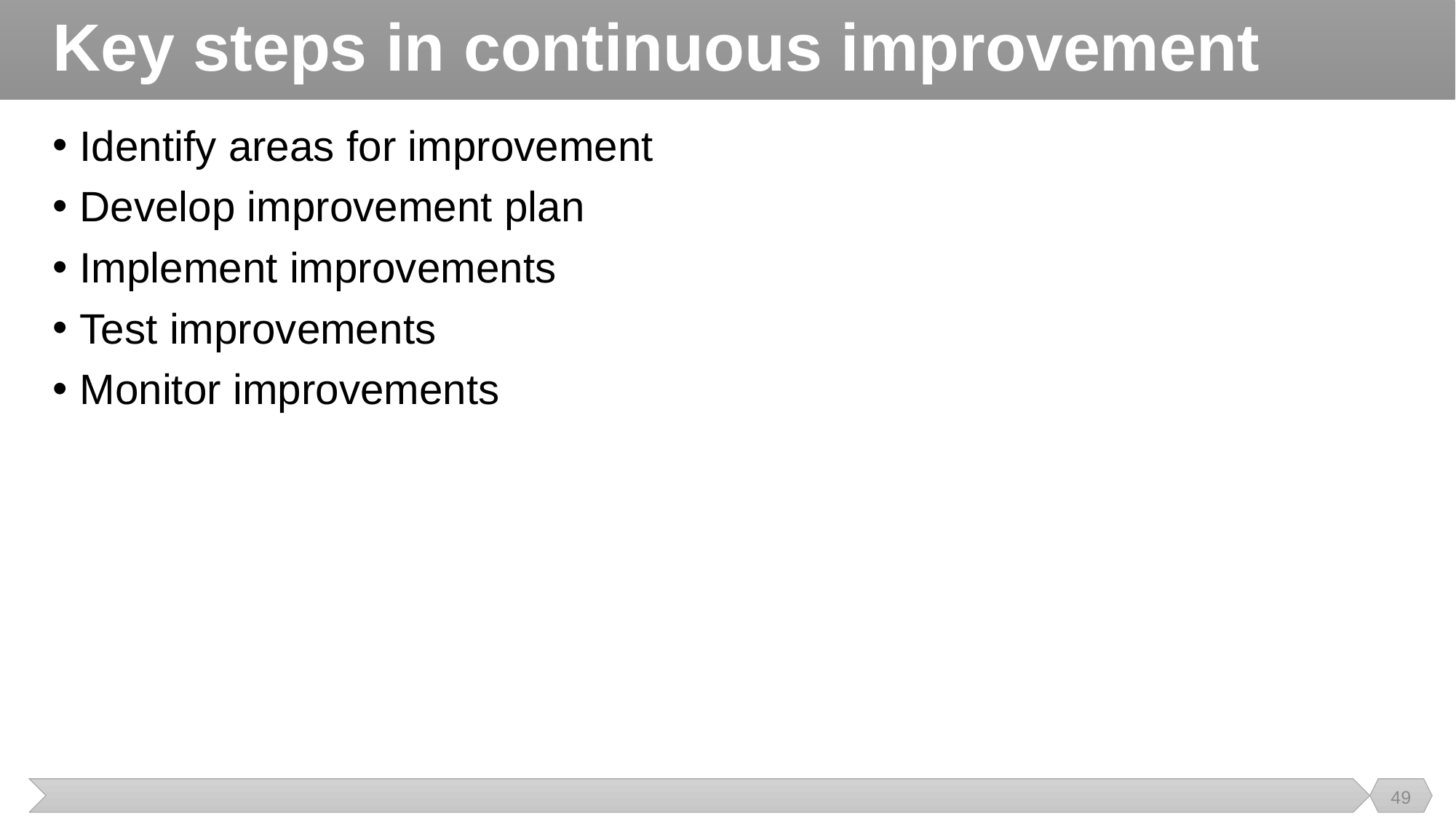

# Key steps in continuous improvement
Identify areas for improvement
Develop improvement plan
Implement improvements
Test improvements
Monitor improvements
49